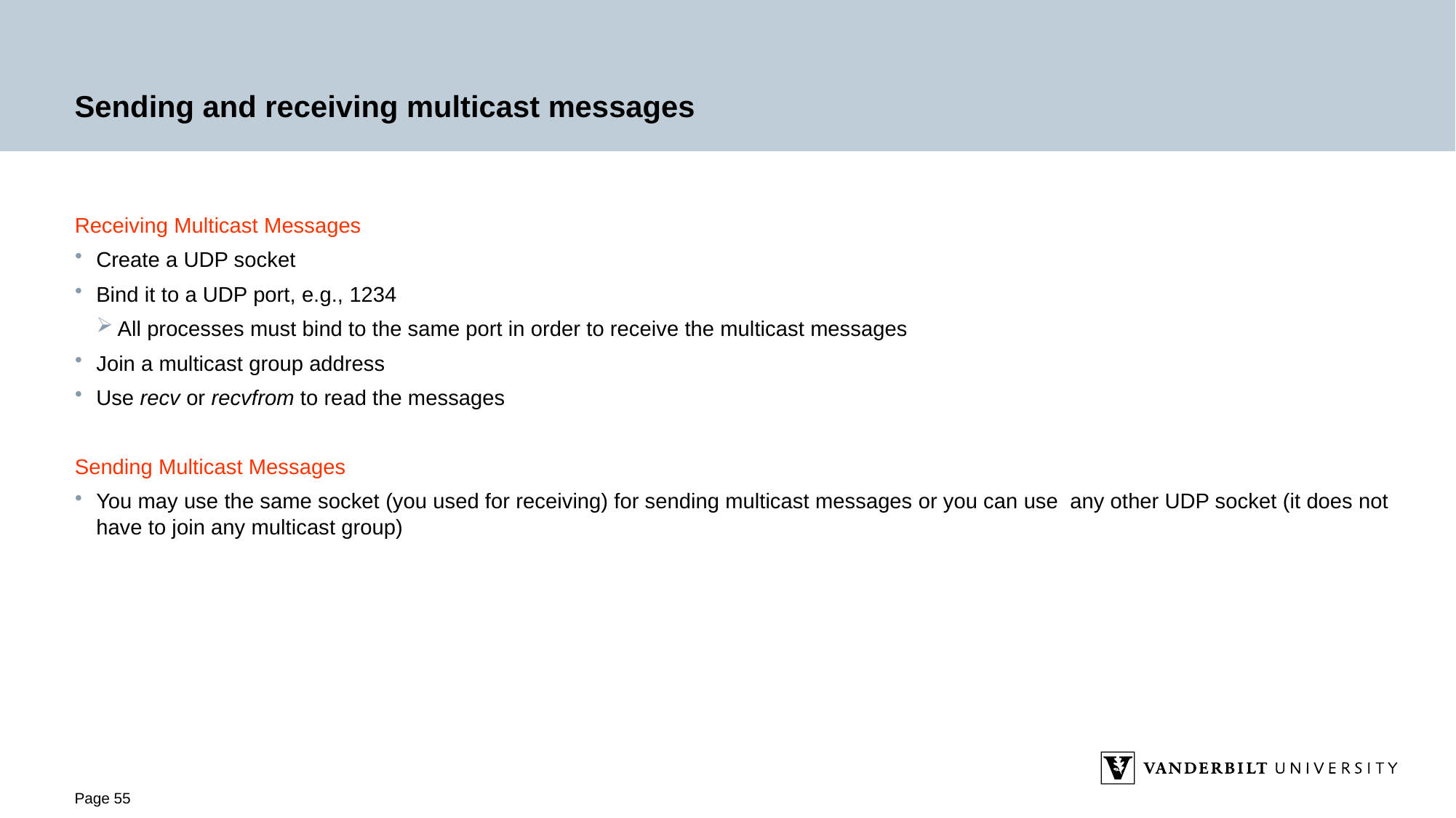

# Sending and receiving multicast messages

Receiving Multicast Messages
Create a UDP socket
Bind it to a UDP port, e.g., 1234
All processes must bind to the same port in order to receive the multicast messages
Join a multicast group address
Use recv or recvfrom to read the messages

Sending Multicast Messages
You may use the same socket (you used for receiving) for sending multicast messages or you can use  any other UDP socket (it does not have to join any multicast group)